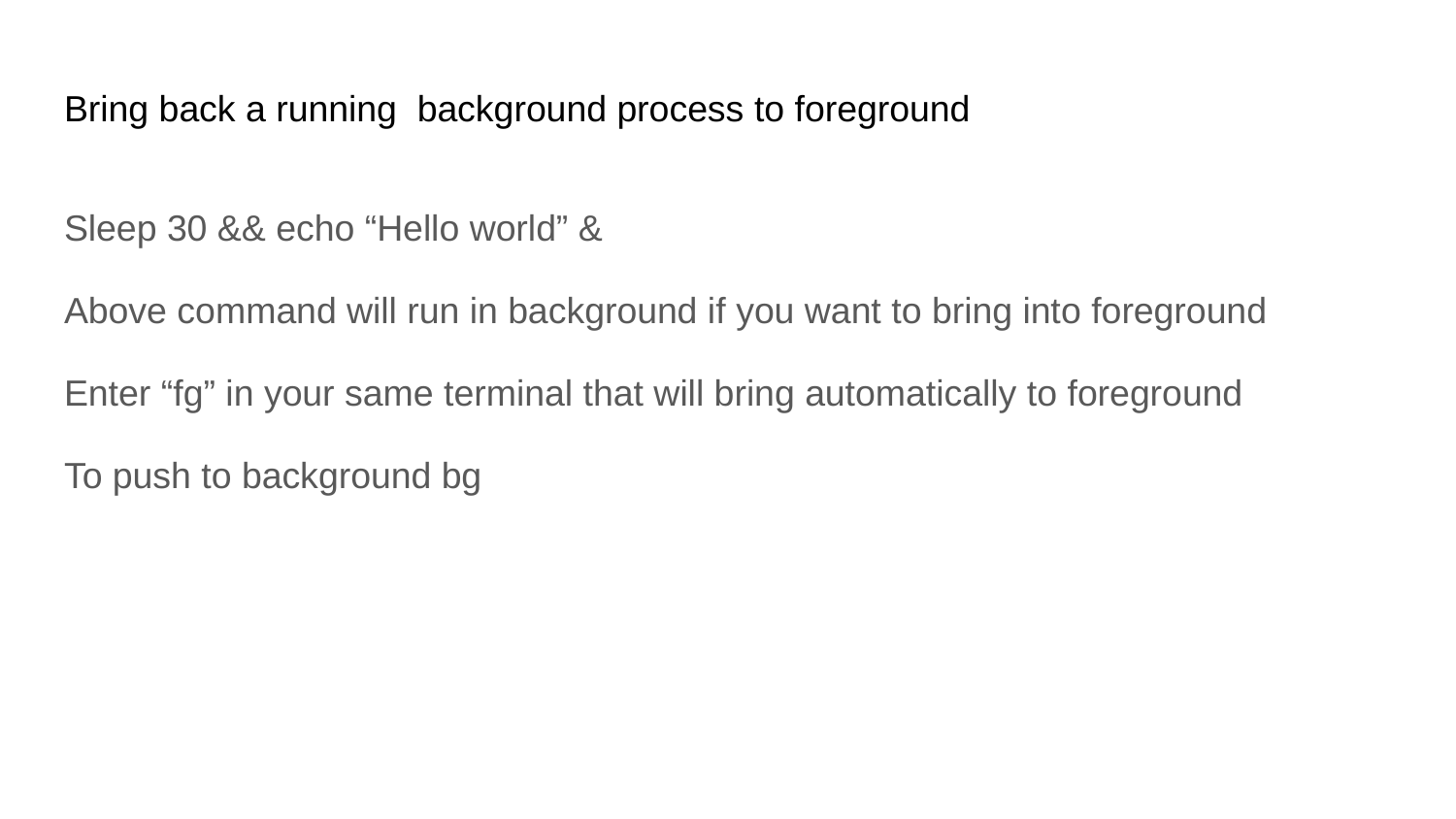

# Bring back a running  background process to foreground
Sleep 30 && echo “Hello world” &
Above command will run in background if you want to bring into foreground
Enter “fg” in your same terminal that will bring automatically to foreground
To push to background bg